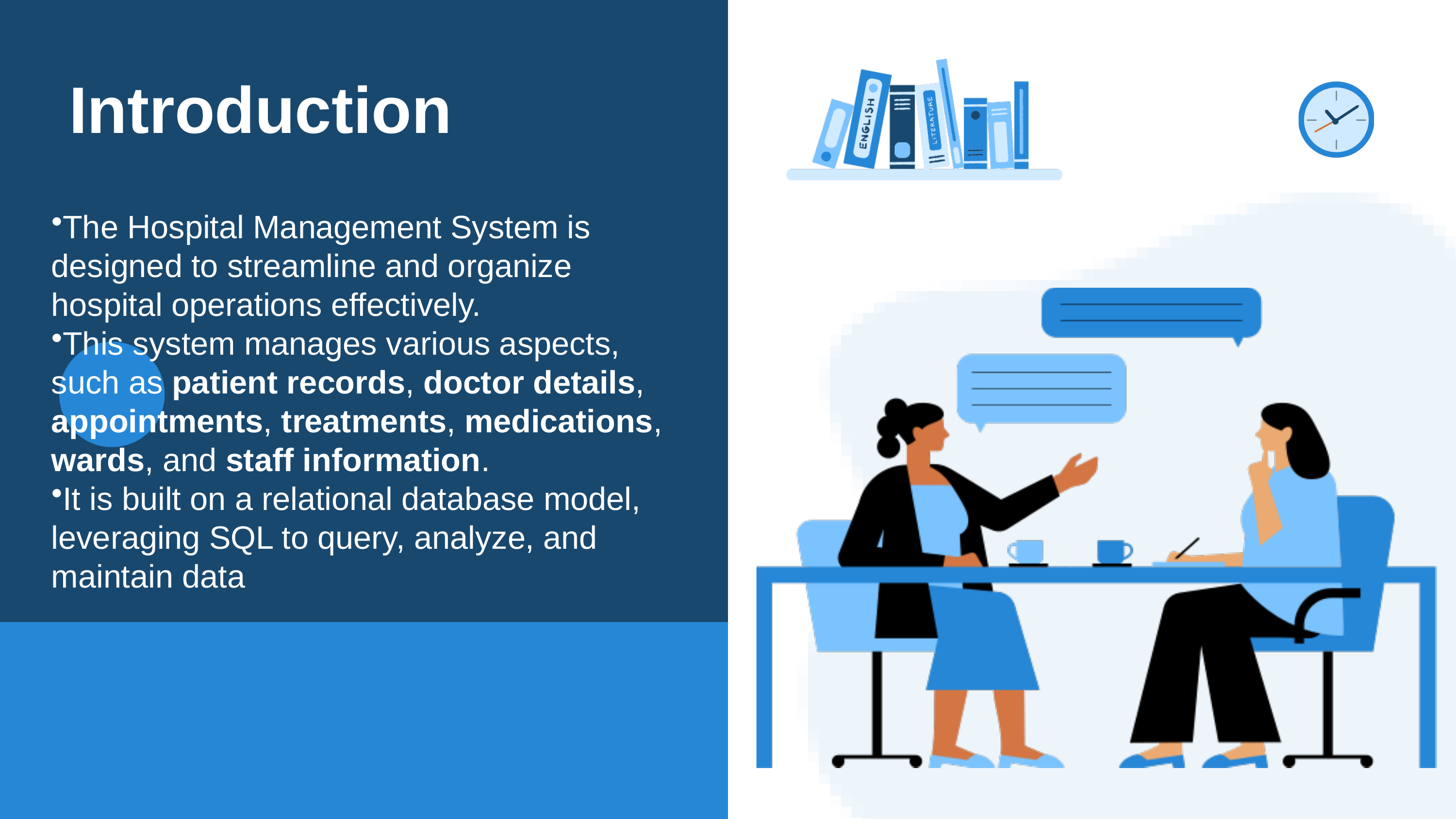

Introduction

The Hospital Management System is designed to streamline and organize hospital operations effectively.
This system manages various aspects, such as patient records, doctor details, appointments, treatments, medications, wards, and staff information.
It is built on a relational database model, leveraging SQL to query, analyze, and maintain data